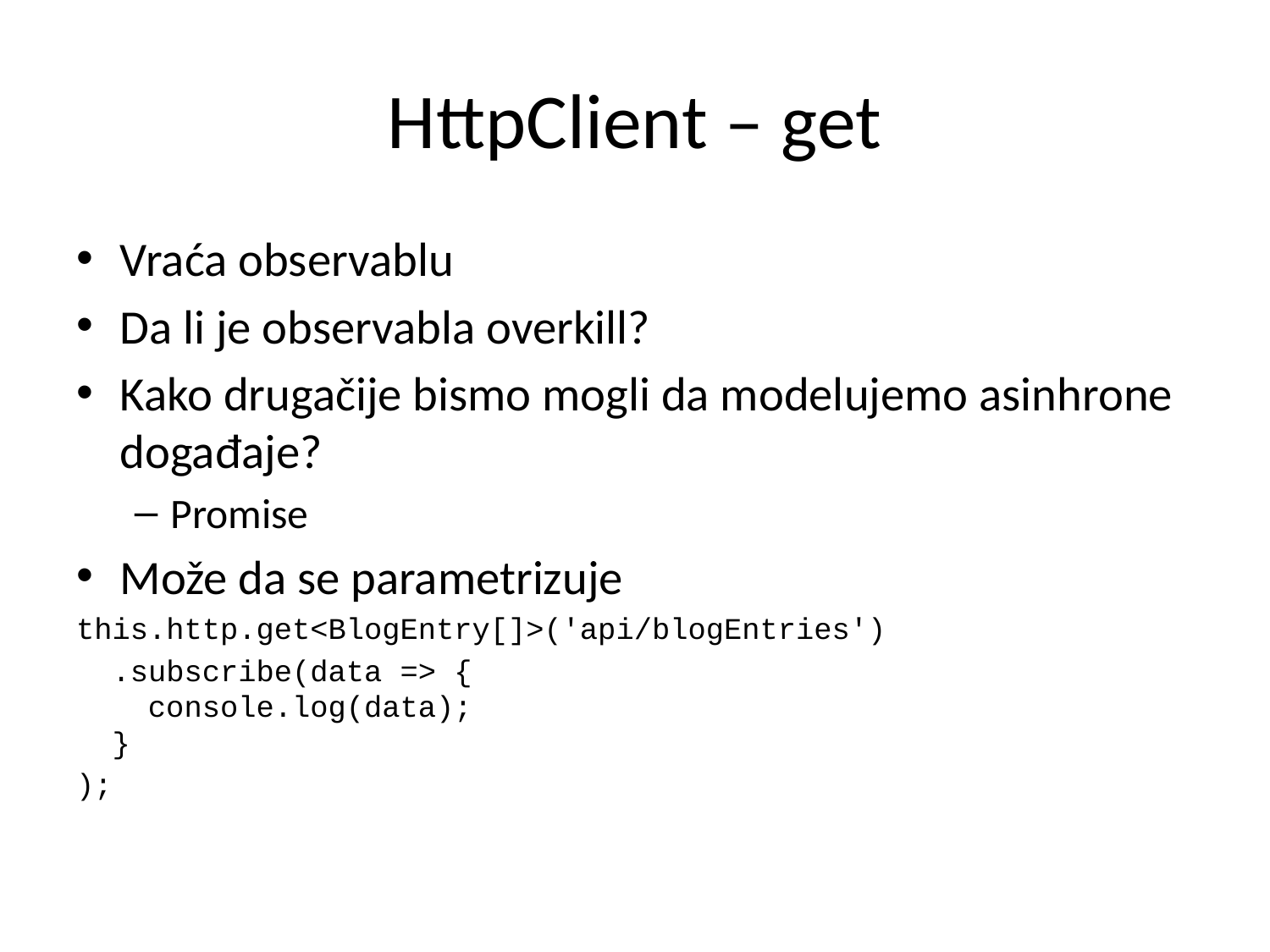

# HttpClient – get
Vraća observablu
Da li je observabla overkill?
Kako drugačije bismo mogli da modelujemo asinhrone događaje?
Promise
Može da se parametrizuje
this.http.get<BlogEntry[]>('api/blogEntries')
  .subscribe(data => {
    console.log(data);
  }
);